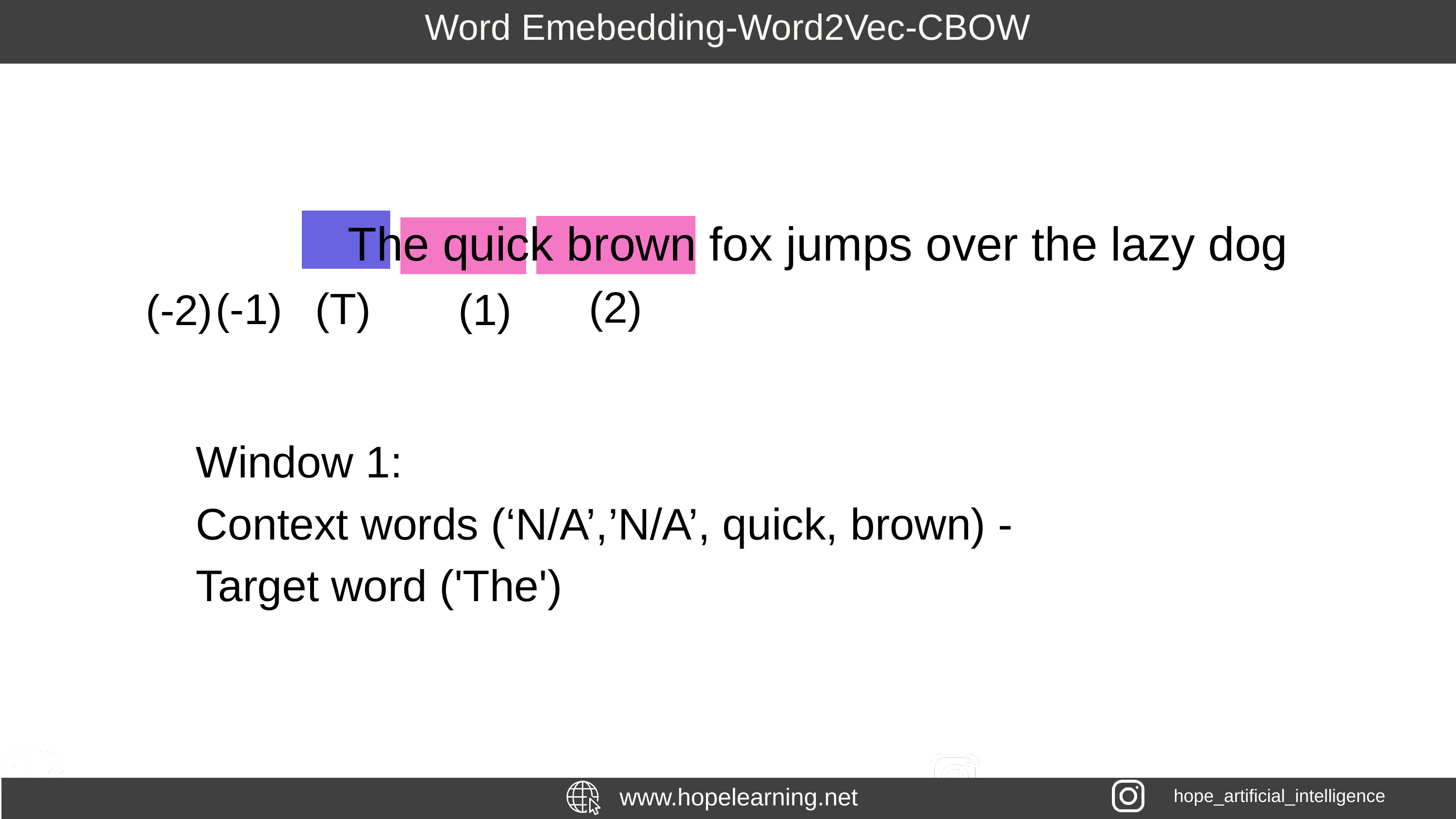

Word Emebedding-Word2Vec-CBOW
The quick brown fox jumps over the lazy dog

(2)
(T)
(-1)
(1)
(-2)
Window 1:
Context words (‘N/A’,’N/A’, quick, brown) -
Target word ('The')

www.hopelearning.net
hope_artificial_intelligence

hope_artificial_intelligence
www.hopelearning.net